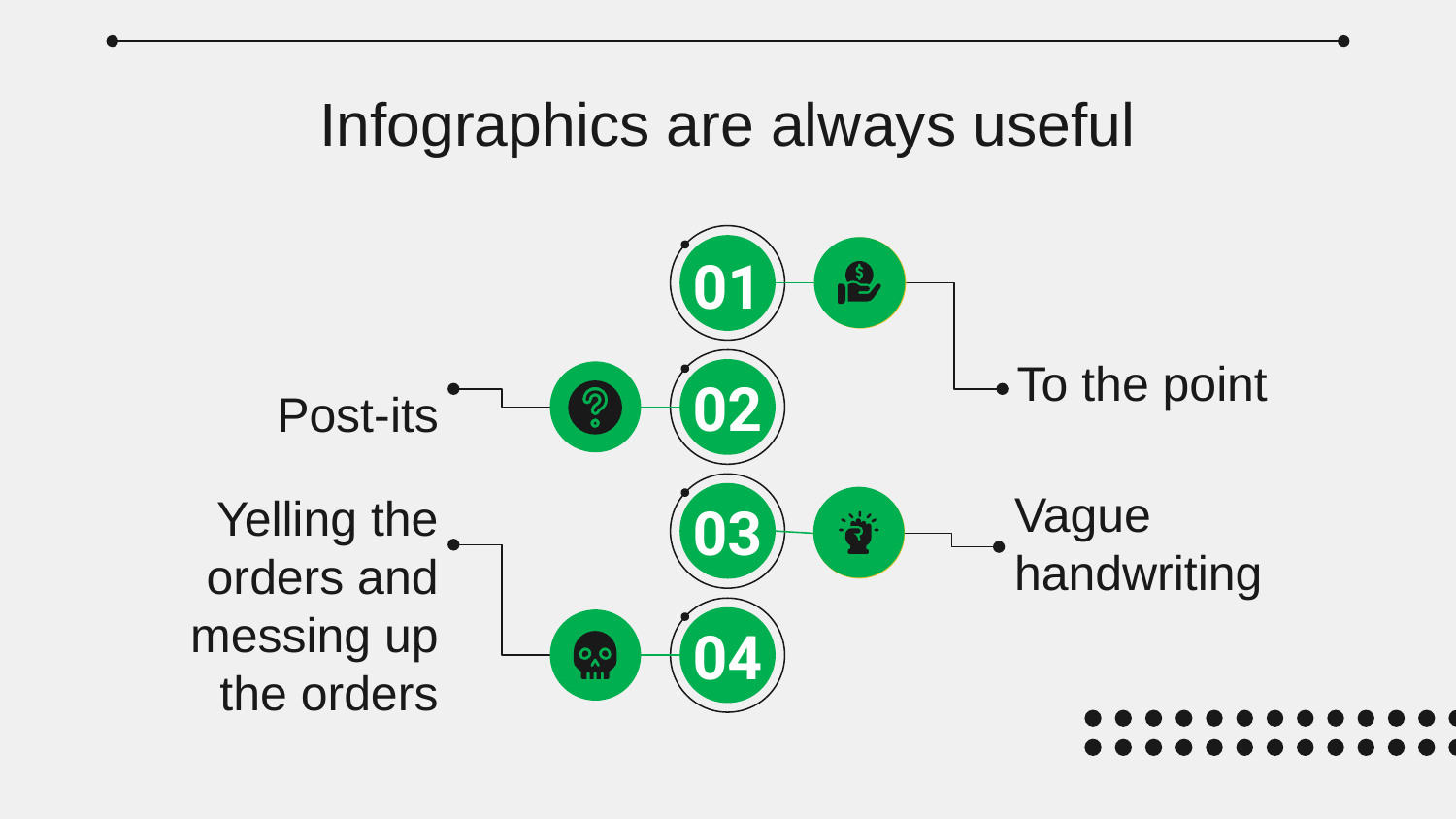

# Infographics are always useful

01

To the point
02

Post-its

03
Vague handwriting

04

Yelling the orders and messing up the orders